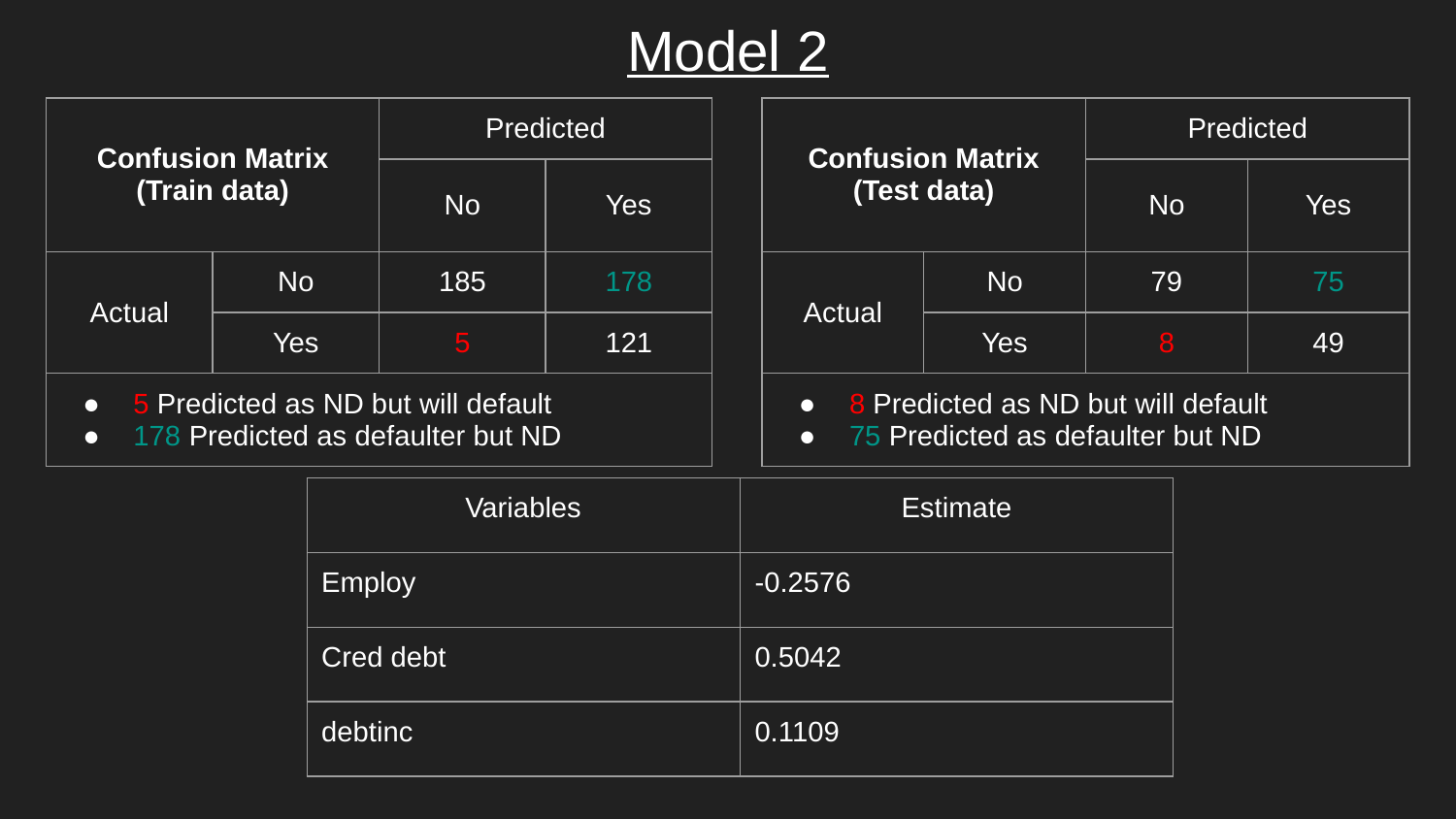

# Model 2
| Confusion Matrix (Train data) |  | Predicted |  |
| --- | --- | --- | --- |
|  |  | No | Yes |
| Actual | No | 185 | 178 |
|  | Yes | 5 | 121 |
| 5 Predicted as ND but will default 178 Predicted as defaulter but ND |  |  |  |
| Confusion Matrix (Test data) |  | Predicted |  |
| --- | --- | --- | --- |
|  |  | No | Yes |
| Actual | No | 79 | 75 |
|  | Yes | 8 | 49 |
| 8 Predicted as ND but will default 75 Predicted as defaulter but ND |  |  |  |
| Variables | Estimate |
| --- | --- |
| Employ | -0.2576 |
| Cred debt | 0.5042 |
| debtinc | 0.1109 |